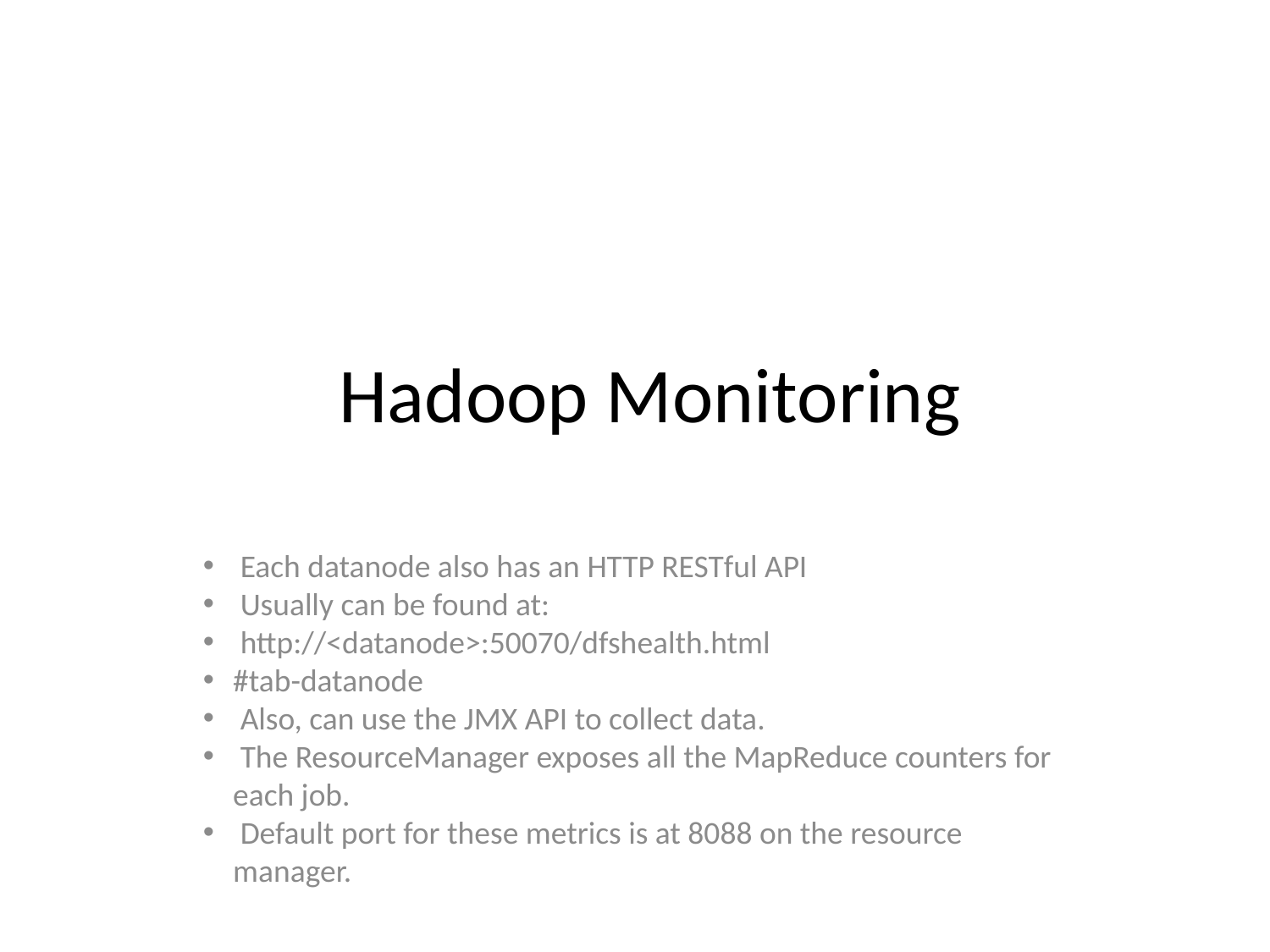

Hadoop Monitoring
 Each datanode also has an HTTP RESTful API
 Usually can be found at:
 http://<datanode>:50070/dfshealth.html
#tab-datanode
 Also, can use the JMX API to collect data.
 The ResourceManager exposes all the MapReduce counters for each job.
 Default port for these metrics is at 8088 on the resource manager.